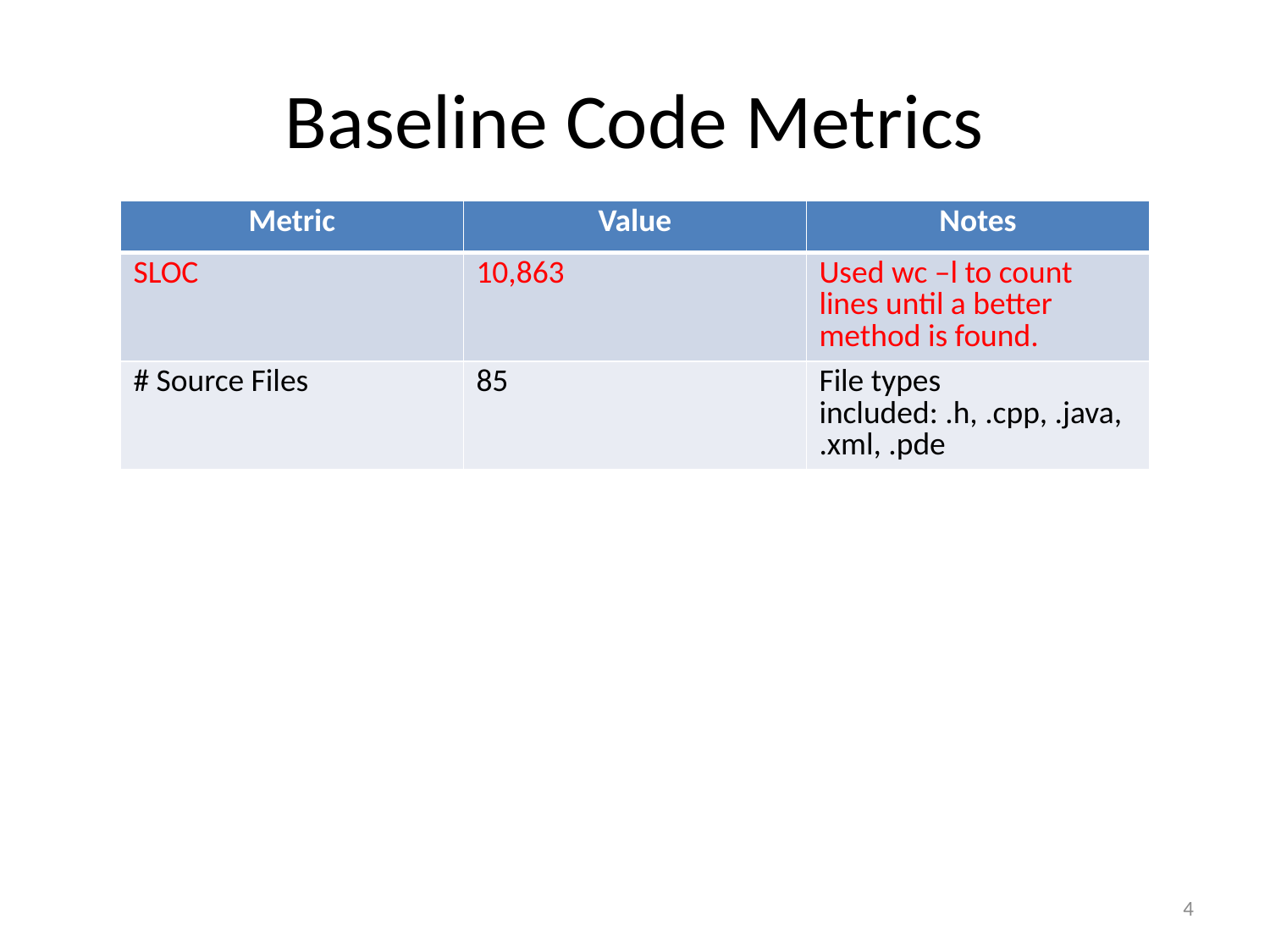

# Baseline Code Metrics
| Metric | Value | Notes |
| --- | --- | --- |
| SLOC | 10,863 | Used wc –l to count lines until a better method is found. |
| # Source Files | 85 | File types included: .h, .cpp, .java, .xml, .pde |
4